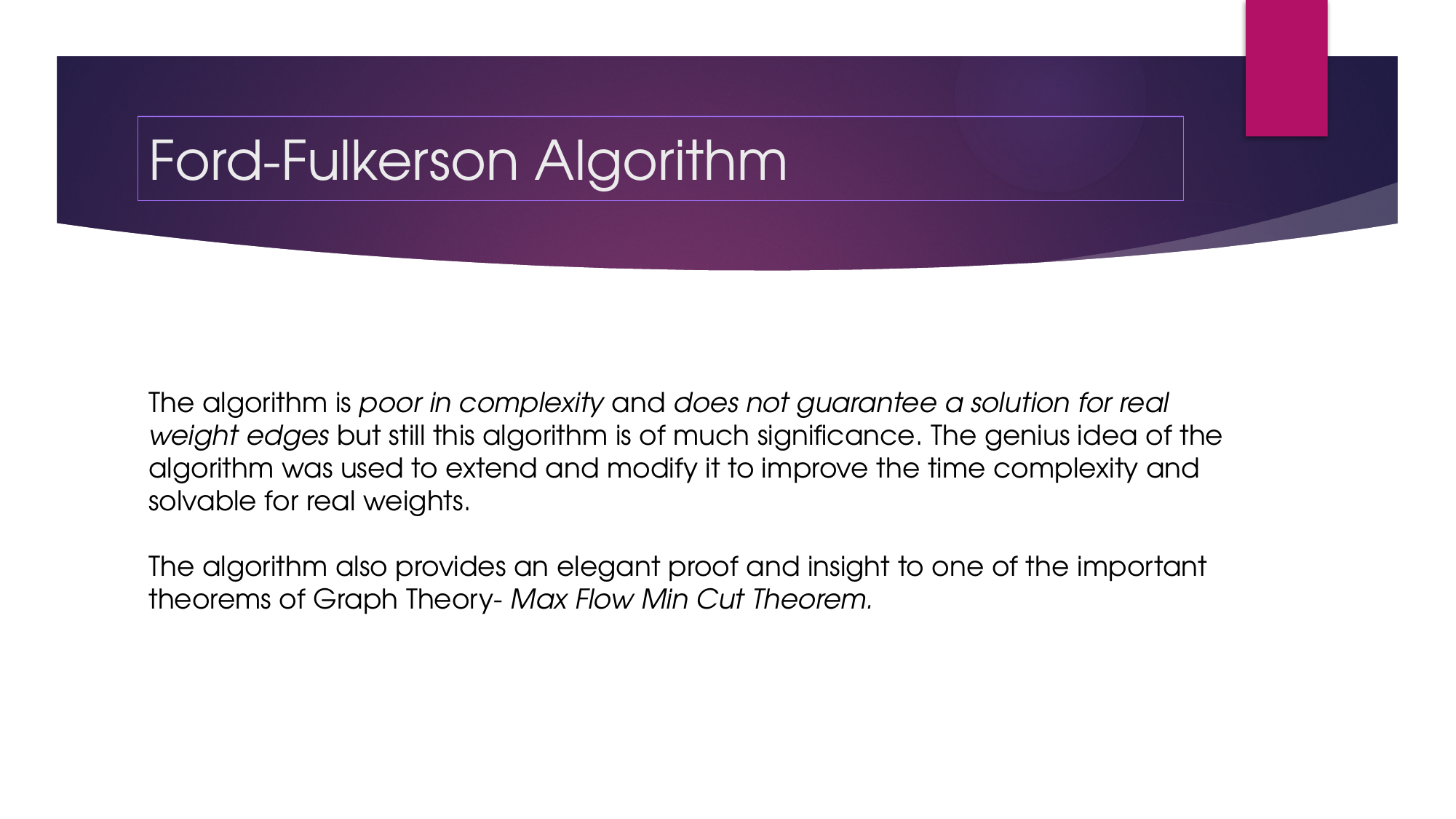

# Ford-Fulkerson Algorithm
The algorithm is poor in complexity and does not guarantee a solution for real weight edges but still this algorithm is of much significance. The genius idea of the algorithm was used to extend and modify it to improve the time complexity and solvable for real weights.

The algorithm also provides an elegant proof and insight to one of the important theorems of Graph Theory- Max Flow Min Cut Theorem.